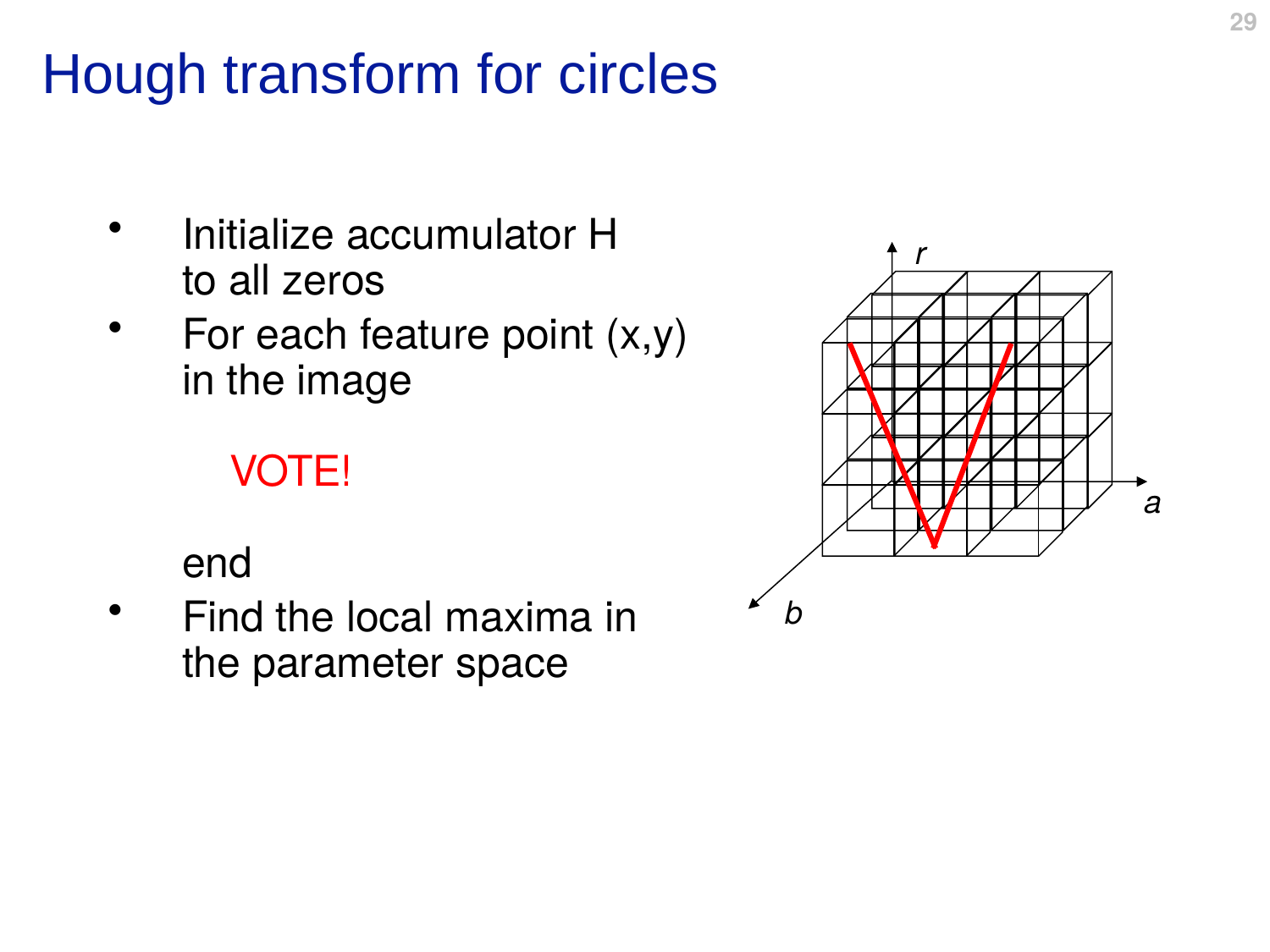

# Hough transform for circles
Initialize accumulator H
to all zeros
For each feature point (x,y)
in the image
    VOTE!
end
Find the local maxima in
the parameter space
r

a

b